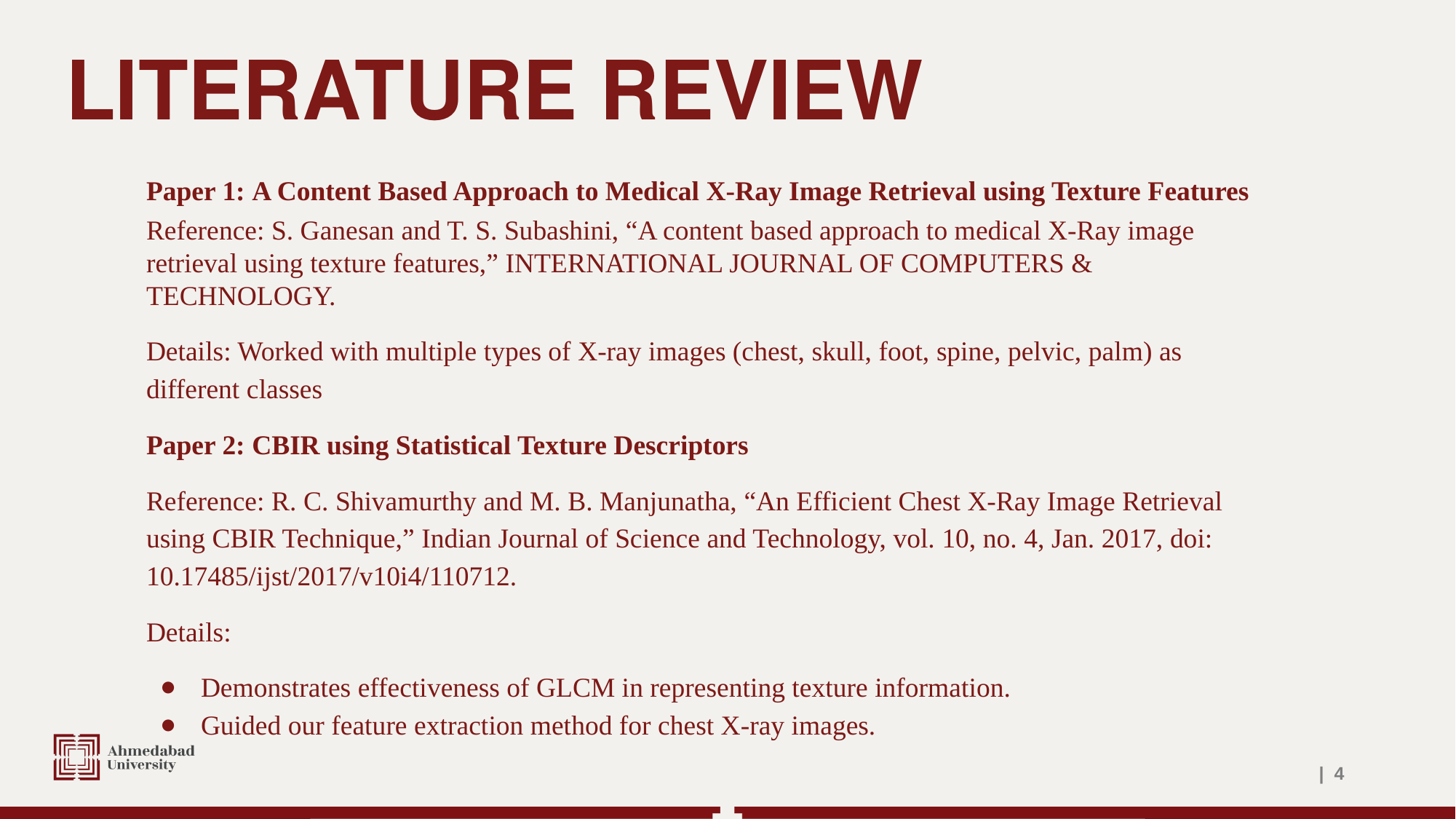

# LITERATURE REVIEW
Paper 1: A Content Based Approach to Medical X-Ray Image Retrieval using Texture Features
Reference: S. Ganesan and T. S. Subashini, “A content based approach to medical X-Ray image retrieval using texture features,” INTERNATIONAL JOURNAL OF COMPUTERS & TECHNOLOGY.
Details: Worked with multiple types of X-ray images (chest, skull, foot, spine, pelvic, palm) as different classes
Paper 2: CBIR using Statistical Texture Descriptors
Reference: R. C. Shivamurthy and M. B. Manjunatha, “An Efficient Chest X-Ray Image Retrieval using CBIR Technique,” Indian Journal of Science and Technology, vol. 10, no. 4, Jan. 2017, doi: 10.17485/ijst/2017/v10i4/110712.
Details:
Demonstrates effectiveness of GLCM in representing texture information.
Guided our feature extraction method for chest X-ray images.

|  4